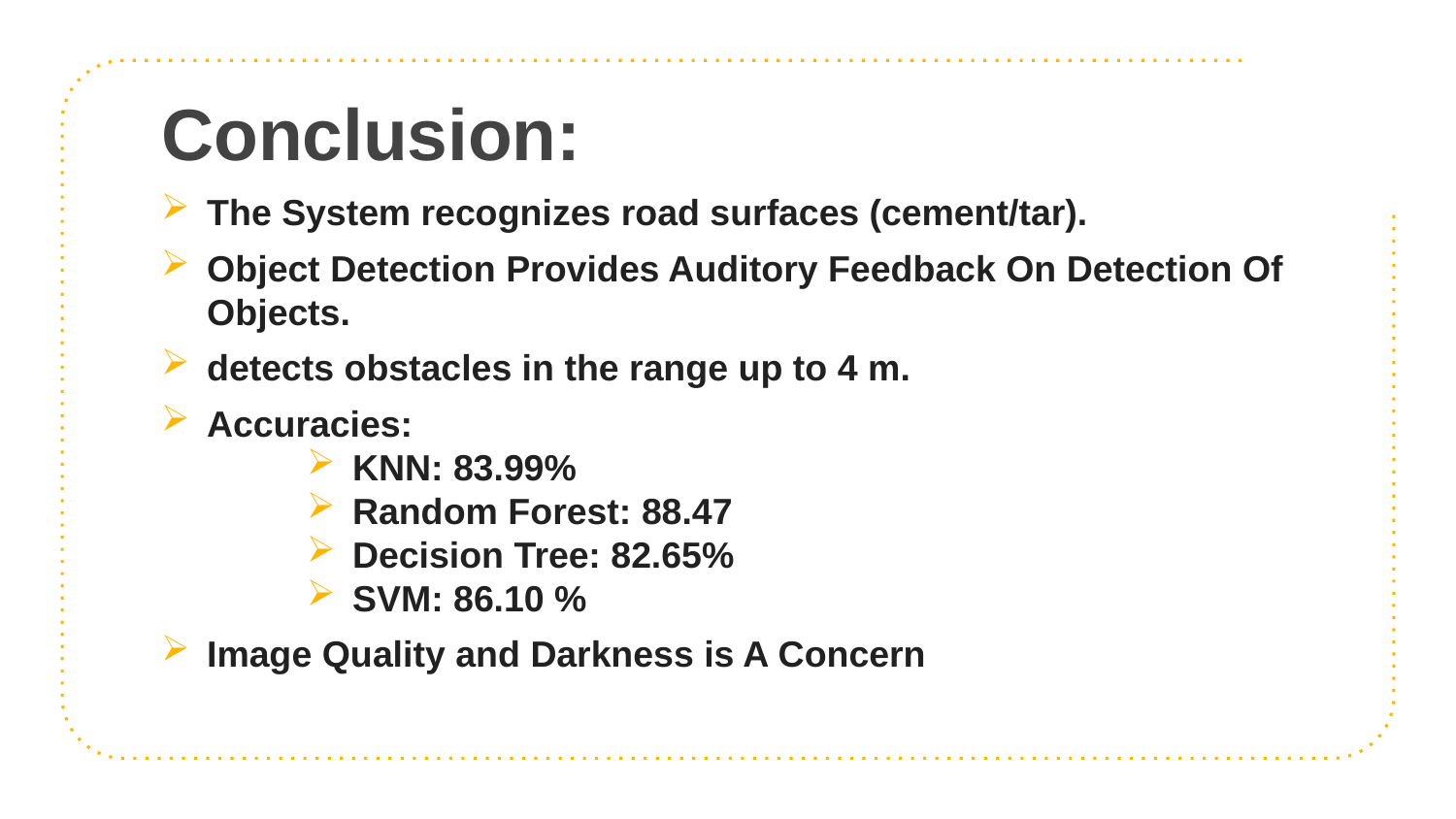

# Conclusion:
The System recognizes road surfaces (cement/tar).
Object Detection Provides Auditory Feedback On Detection Of Objects.
detects obstacles in the range up to 4 m.
Accuracies:
KNN: 83.99%
Random Forest: 88.47
Decision Tree: 82.65%
SVM: 86.10 %
Image Quality and Darkness is A Concern

21